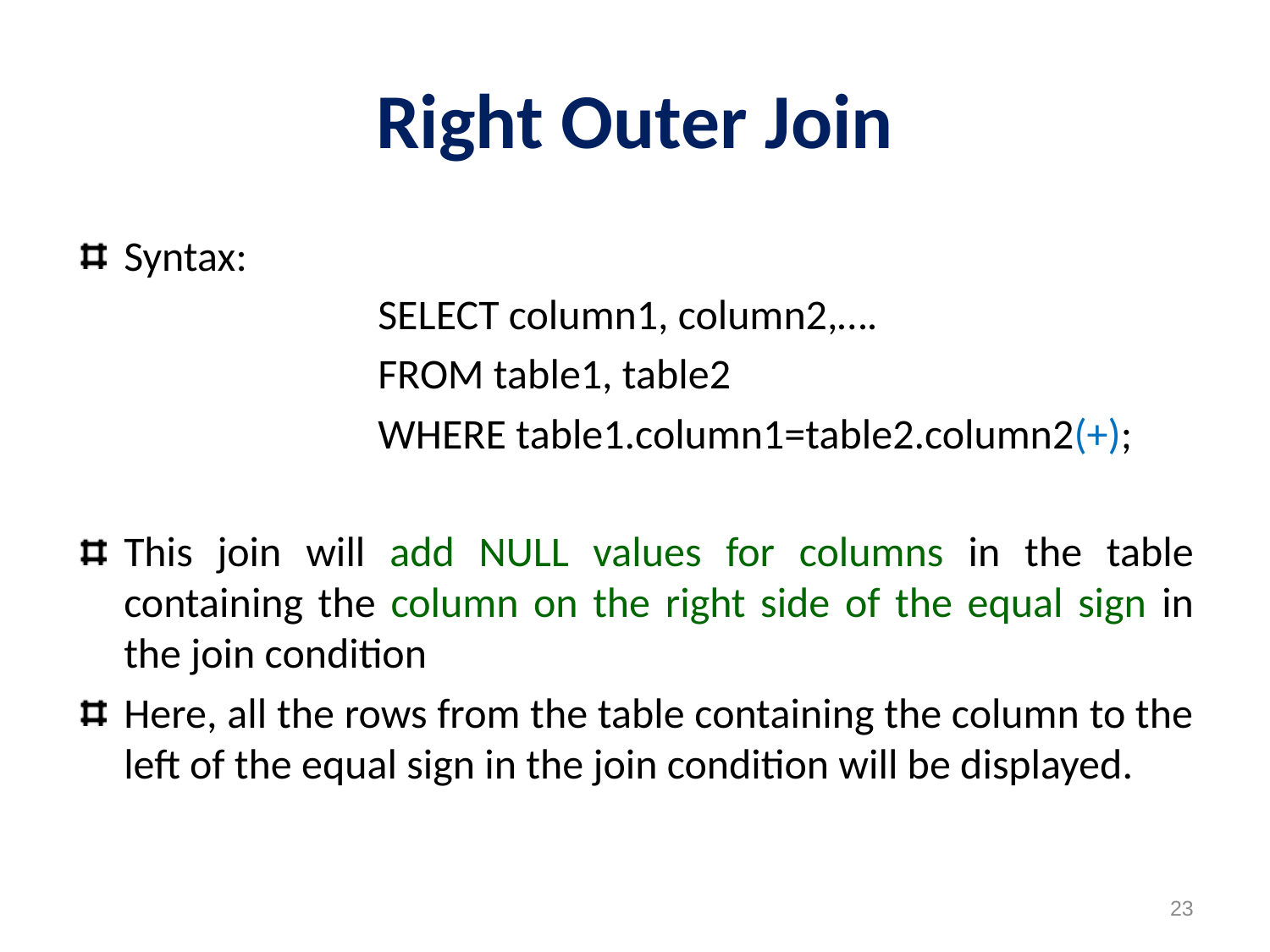

# Right Outer Join
Syntax:
 			SELECT column1, column2,….
			FROM table1, table2
			WHERE table1.column1=table2.column2(+);

This join will add NULL values for columns in the table containing the column on the right side of the equal sign in the join condition
Here, all the rows from the table containing the column to the left of the equal sign in the join condition will be displayed.

23